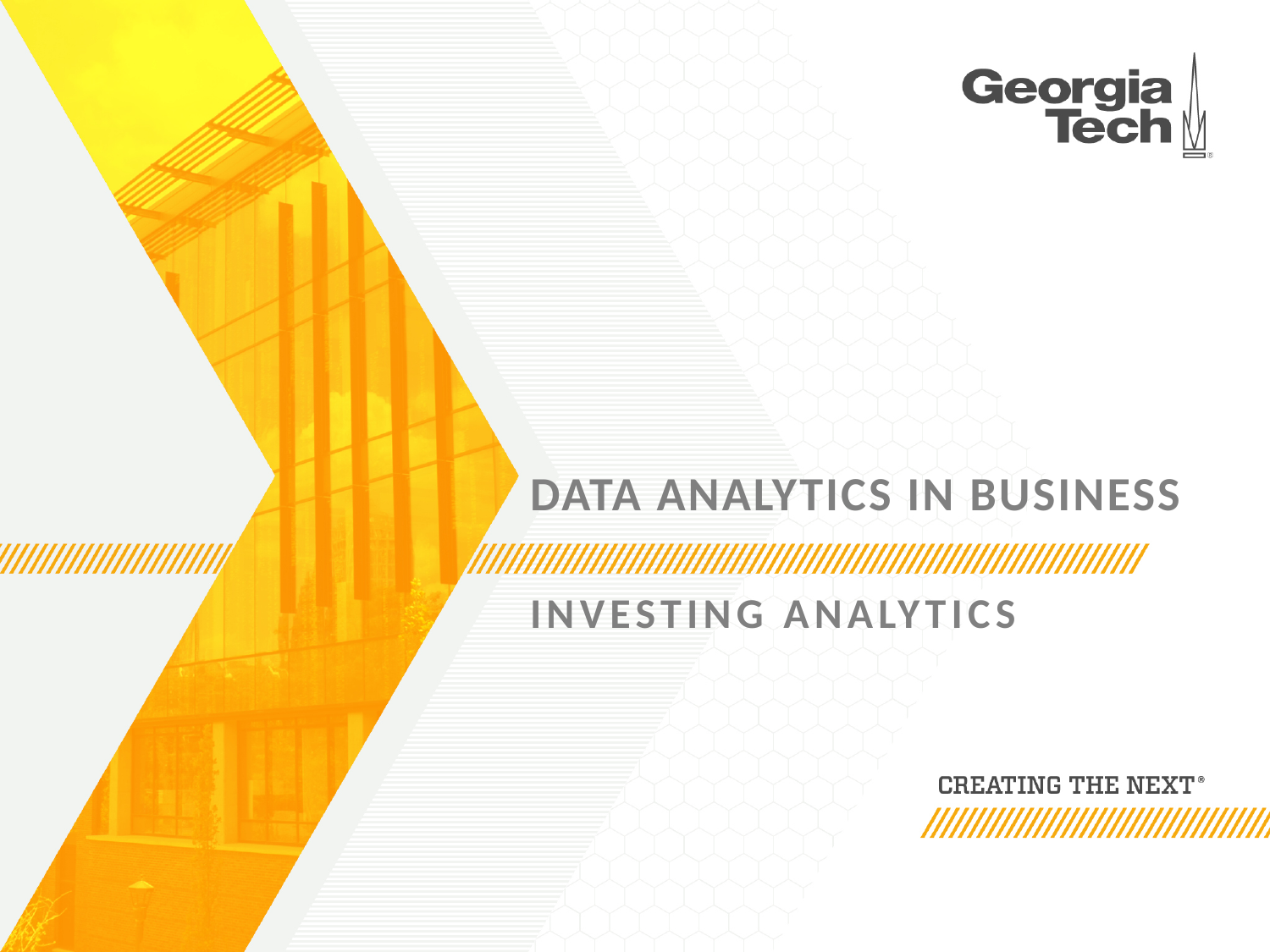

# Data analytics in business
Investing analytics